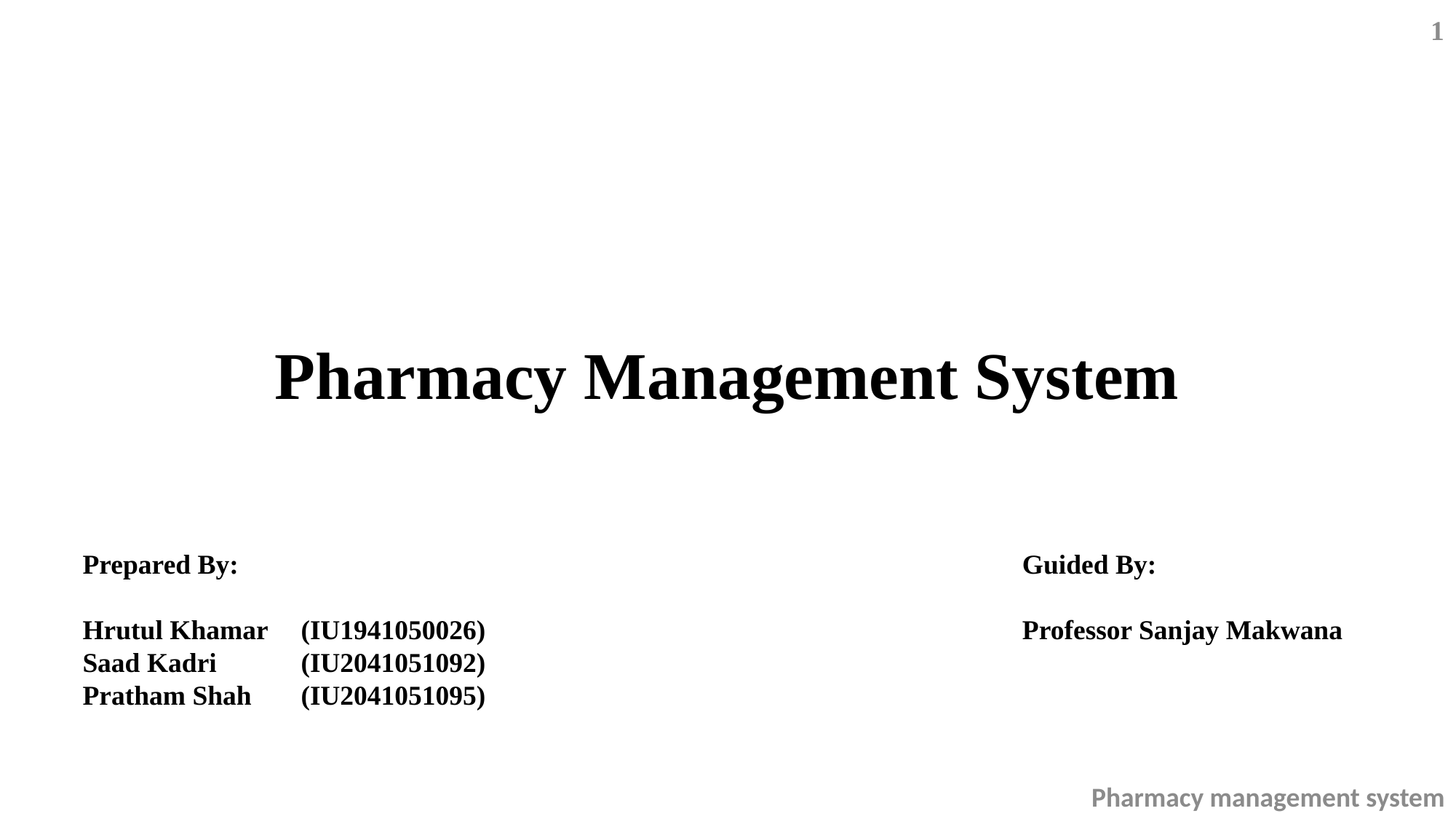

1
# Pharmacy Management System
Prepared By:

Hrutul Khamar	(IU1941050026)
Saad Kadri	(IU2041051092)
Pratham Shah	(IU2041051095)
Guided By:

Professor Sanjay Makwana
Pharmacy management system